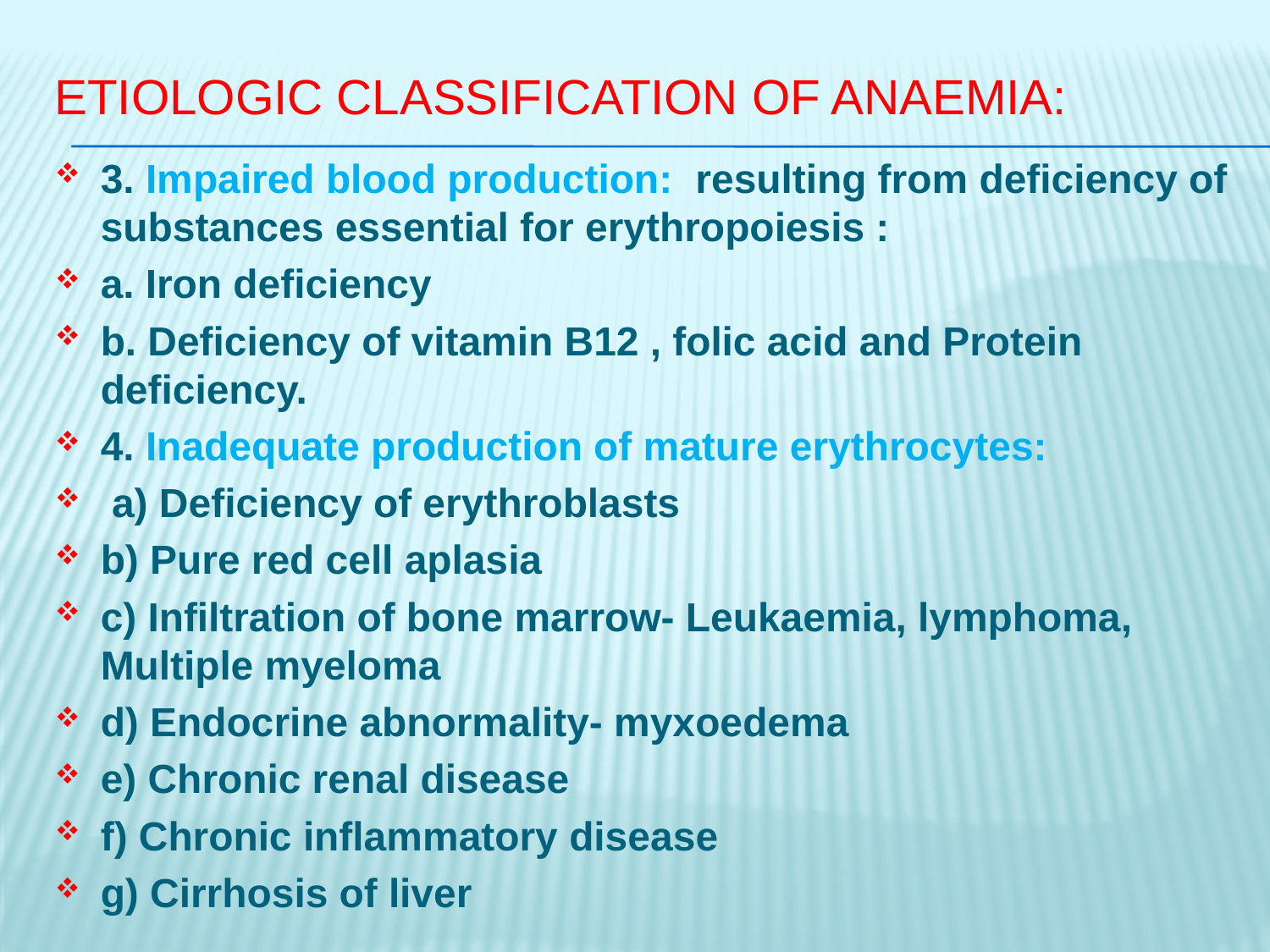

# Etiologic classification of Anaemia:
3. Impaired blood production:  resulting from deficiency of substances essential for erythropoiesis :
a. Iron deficiency
b. Deficiency of vitamin B12 , folic acid and Protein deficiency.
4. Inadequate production of mature erythrocytes:
 a) Deficiency of erythroblasts
b) Pure red cell aplasia
c) Infiltration of bone marrow- Leukaemia, lymphoma, Multiple myeloma
d) Endocrine abnormality- myxoedema
e) Chronic renal disease
f) Chronic inflammatory disease
g) Cirrhosis of liver